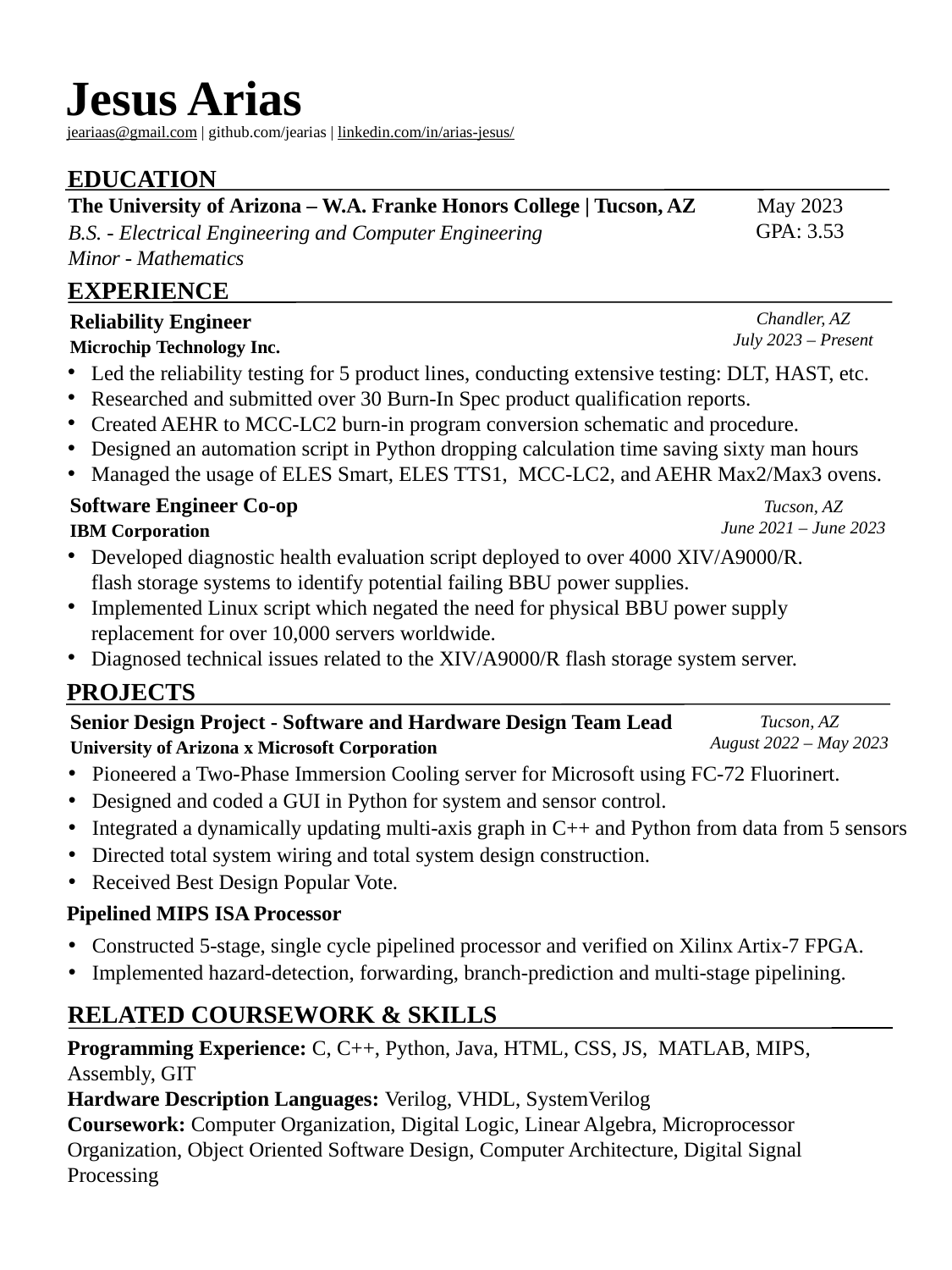

Jesus Arias
# jeariaas@gmail.com | github.com/jearias | linkedin.com/in/arias-jesus/
EDUCATION
May 2023
GPA: 3.53
The University of Arizona – W.A. Franke Honors College | Tucson, AZ
B.S. - Electrical Engineering and Computer Engineering
Minor - Mathematics
EXPERIENCE
Chandler, AZ
July 2023 – Present
Reliability Engineer
Microchip Technology Inc.
Led the reliability testing for 5 product lines, conducting extensive testing: DLT, HAST, etc.
Researched and submitted over 30 Burn-In Spec product qualification reports.
Created AEHR to MCC-LC2 burn-in program conversion schematic and procedure.
Designed an automation script in Python dropping calculation time saving sixty man hours
Managed the usage of ELES Smart, ELES TTS1,  MCC-LC2, and AEHR Max2/Max3 ovens.

Tucson, AZ
June 2021 – June 2023
Software Engineer Co-op
IBM Corporation
Developed diagnostic health evaluation script deployed to over 4000 XIV/A9000/R. flash storage systems to identify potential failing BBU power supplies.
Implemented Linux script which negated the need for physical BBU power supply replacement for over 10,000 servers worldwide.
Diagnosed technical issues related to the XIV/A9000/R flash storage system server.

PROJECTS
Senior Design Project - Software and Hardware Design Team Lead
University of Arizona x Microsoft Corporation
Pioneered a Two-Phase Immersion Cooling server for Microsoft using FC-72 Fluorinert.
Designed and coded a GUI in Python for system and sensor control.
Integrated a dynamically updating multi-axis graph in C++ and Python from data from 5 sensors
Directed total system wiring and total system design construction.
Received Best Design Popular Vote.
Pipelined MIPS ISA Processor
Constructed 5-stage, single cycle pipelined processor and verified on Xilinx Artix-7 FPGA.
Implemented hazard-detection, forwarding, branch-prediction and multi-stage pipelining.
Tucson, AZ
August 2022 – May 2023
RELATED COURSEWORK & SKILLS
Programming Experience: C, C++, Python, Java, HTML, CSS, JS,  MATLAB, MIPS, Assembly, GIT
Hardware Description Languages: Verilog, VHDL, SystemVerilog
Coursework: Computer Organization, Digital Logic, Linear Algebra, Microprocessor Organization, Object Oriented Software Design, Computer Architecture, Digital Signal Processing